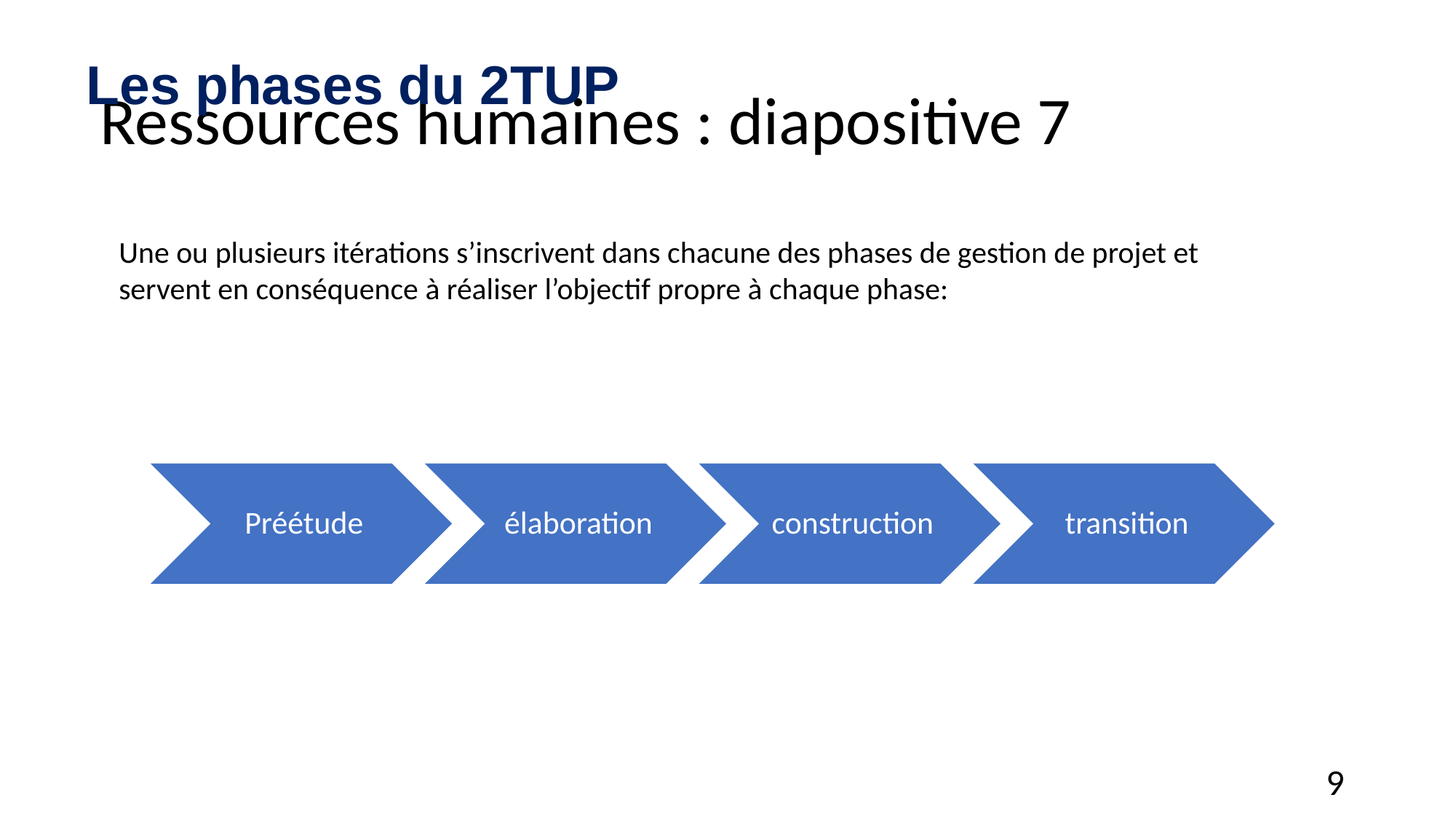

# Ressources humaines : diapositive 7
Les phases du 2TUP
Une ou plusieurs itérations s’inscrivent dans chacune des phases de gestion de projet et servent en conséquence à réaliser l’objectif propre à chaque phase:

Préétude
élaboration
construction
transition
9